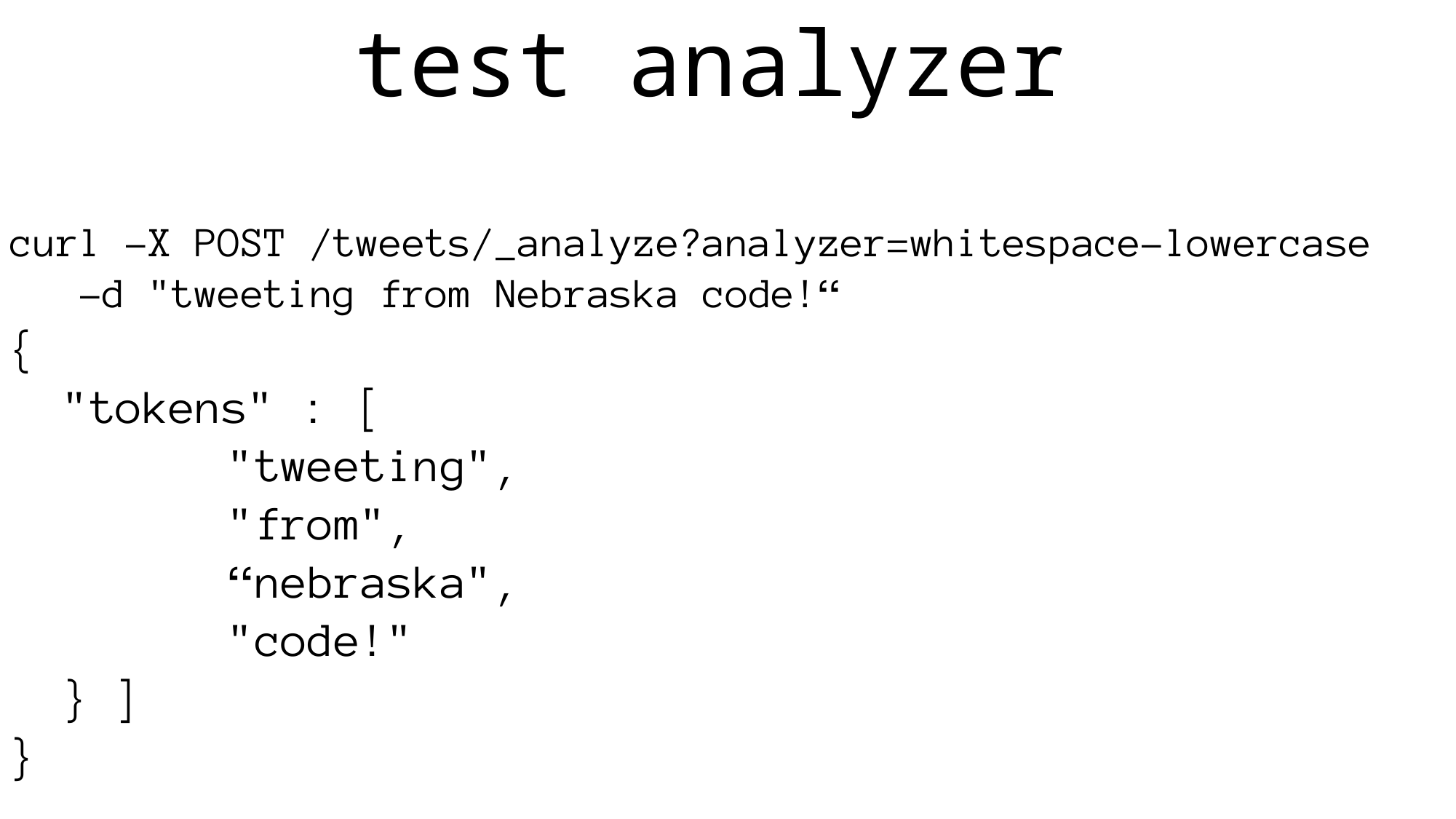

test analyzer
|  |
| --- |
curl -X POST /tweets/_analyze?analyzer=whitespace-lowercase
   -d "tweeting from Nebraska code!“
{
  "tokens" : [
		"tweeting",
		"from",
		“nebraska",
    		"code!"
  } ]
}